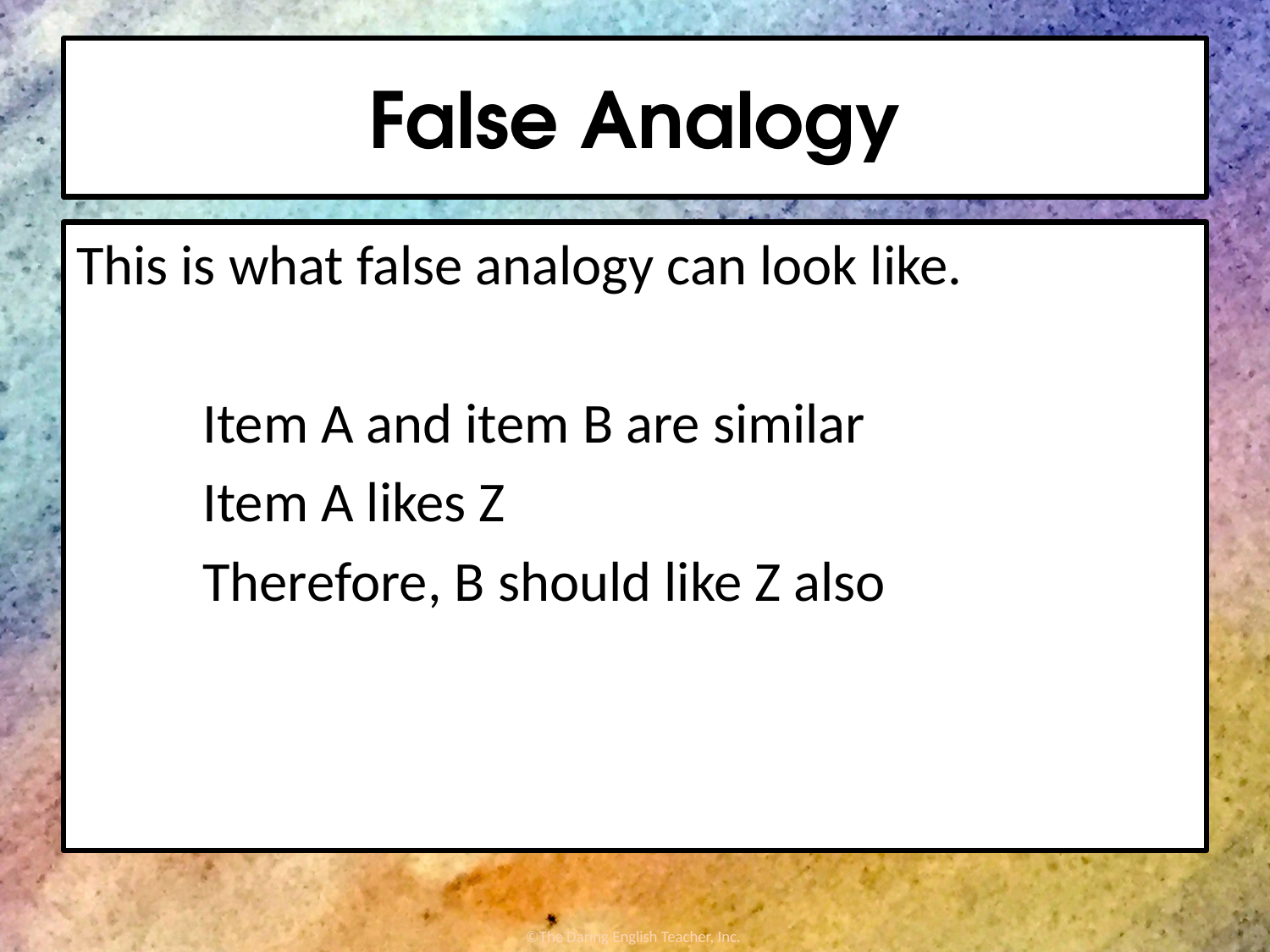

# False Analogy
This is what false analogy can look like.

Item A and item B are similar
Item A likes Z
Therefore, B should like Z also